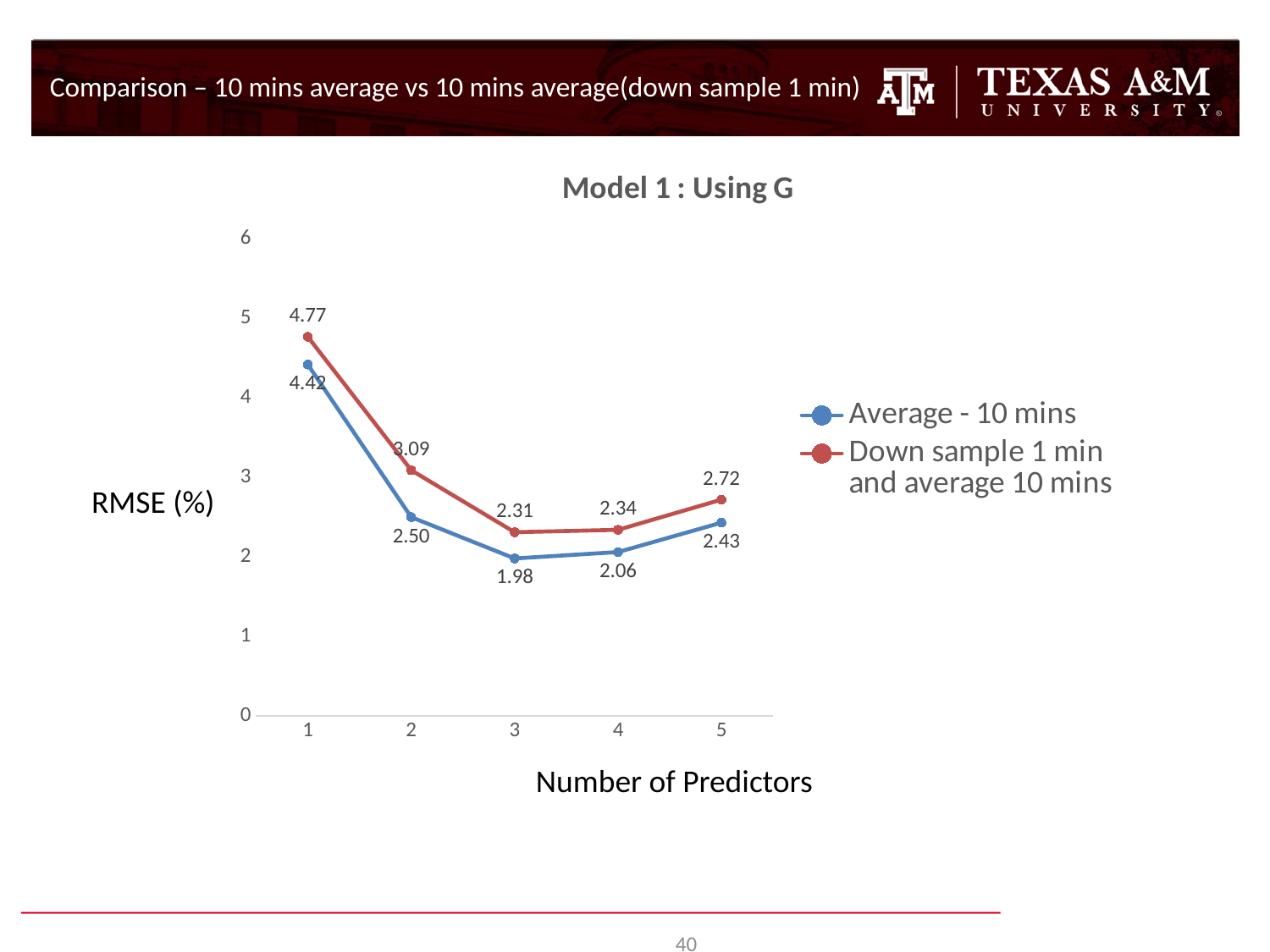

Comparison – 10 mins average vs 10 mins average(down sample 1 min)

### Chart: Model 1 : Using G

| Category | Average - 10 mins | Down sample 1 min and average 10 mins |
|---|---|---|
| 1 | 4.42 | 4.77 |
| 2 | 2.5 | 3.09 |
| 3 | 1.98 | 2.31 |
| 4 | 2.06 | 2.34 |
| 5 | 2.43 | 2.72 |
RMSE (%)
Number of Predictors
40